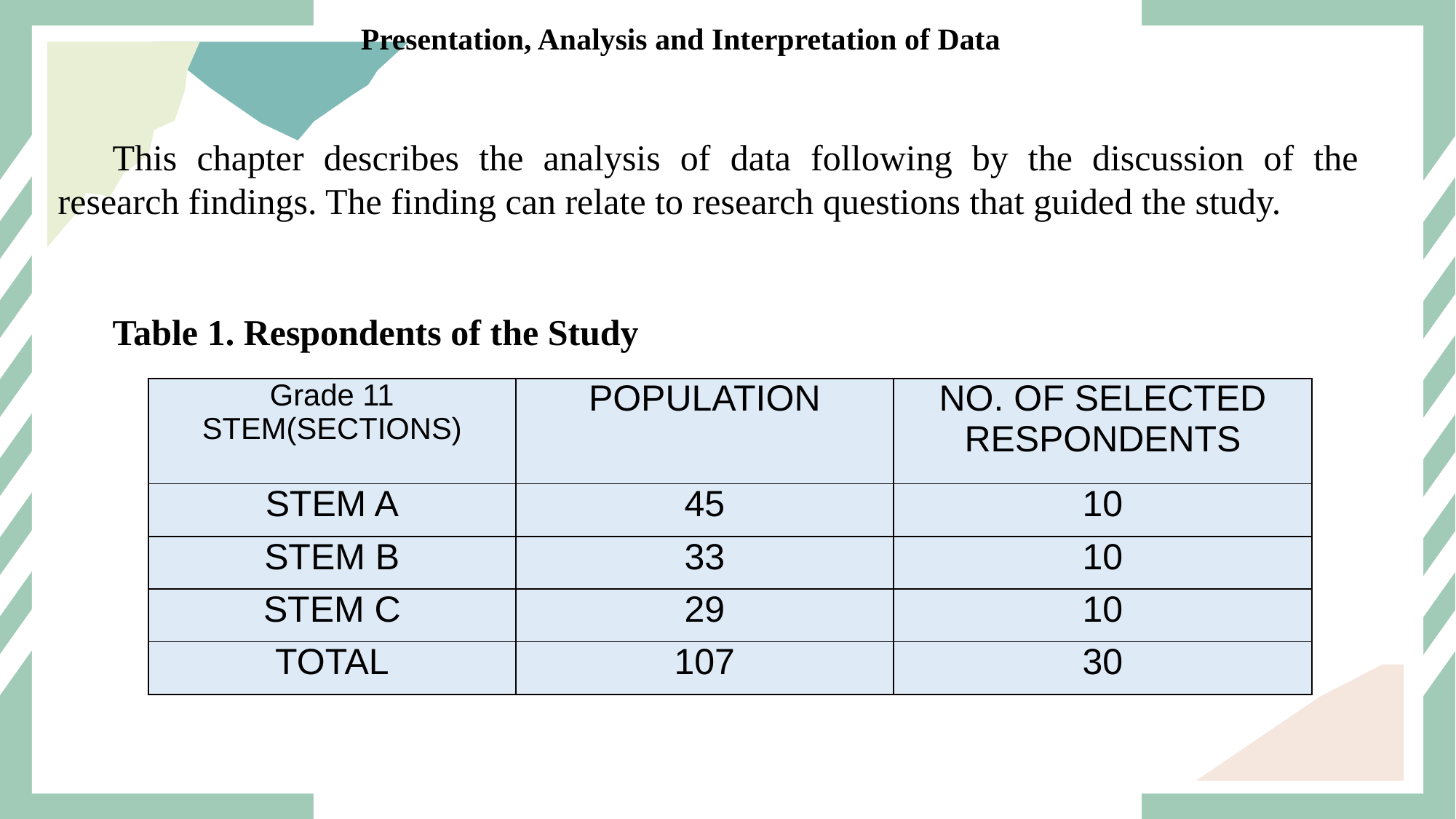

Presentation, Analysis and Interpretation of Data
#

This chapter describes the analysis of data following by the discussion of the research findings. The finding can relate to research questions that guided the study.

Table 1. Respondents of the Study
| Grade 11 STEM(SECTIONS) | POPULATION | NO. OF SELECTED RESPONDENTS |
| --- | --- | --- |
| STEM A | 45 | 10 |
| STEM B | 33 | 10 |
| STEM C | 29 | 10 |
| TOTAL | 107 | 30 |